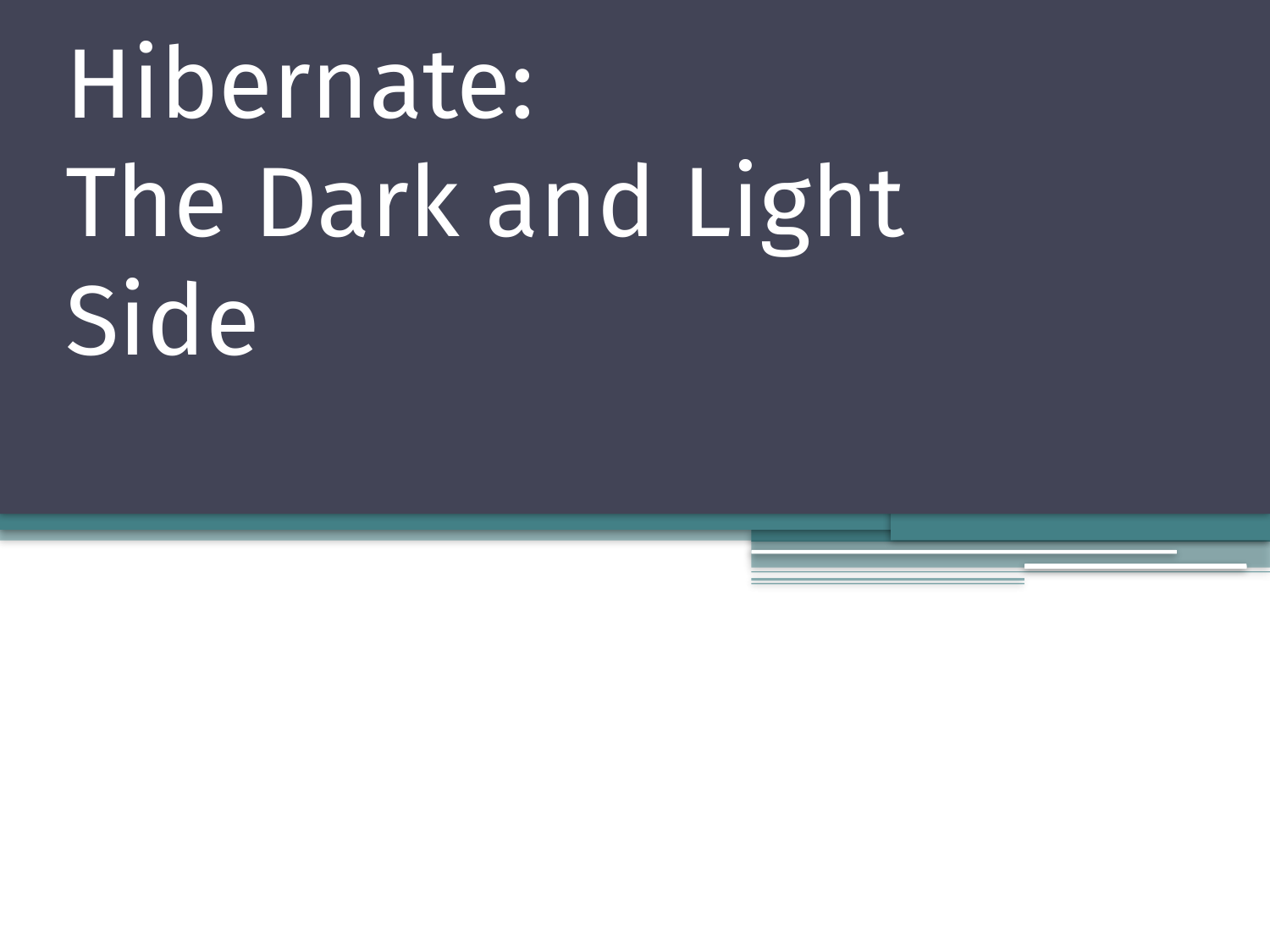

# Hibernate:  The Dark and Light Side